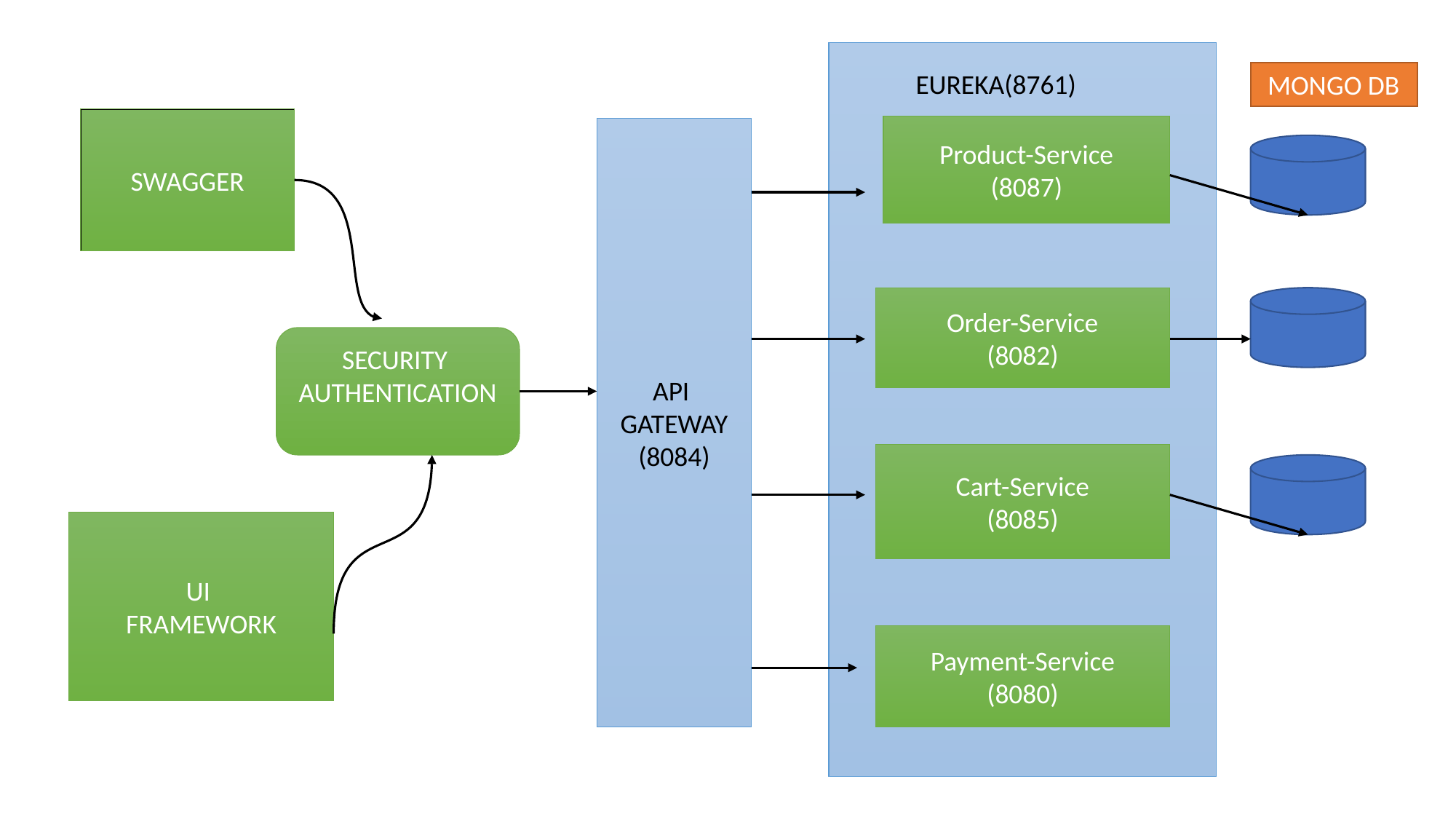

EUREKA(8761)
 MONGO DB
SWAGGER
Product-Service
(8087)
API
GATEWAY
(8084)

Order-Service
(8082)

SECURITY
AUTHENTICATION

Cart-Service
(8085)

UI
FRAMEWORK
Payment-Service
(8080)